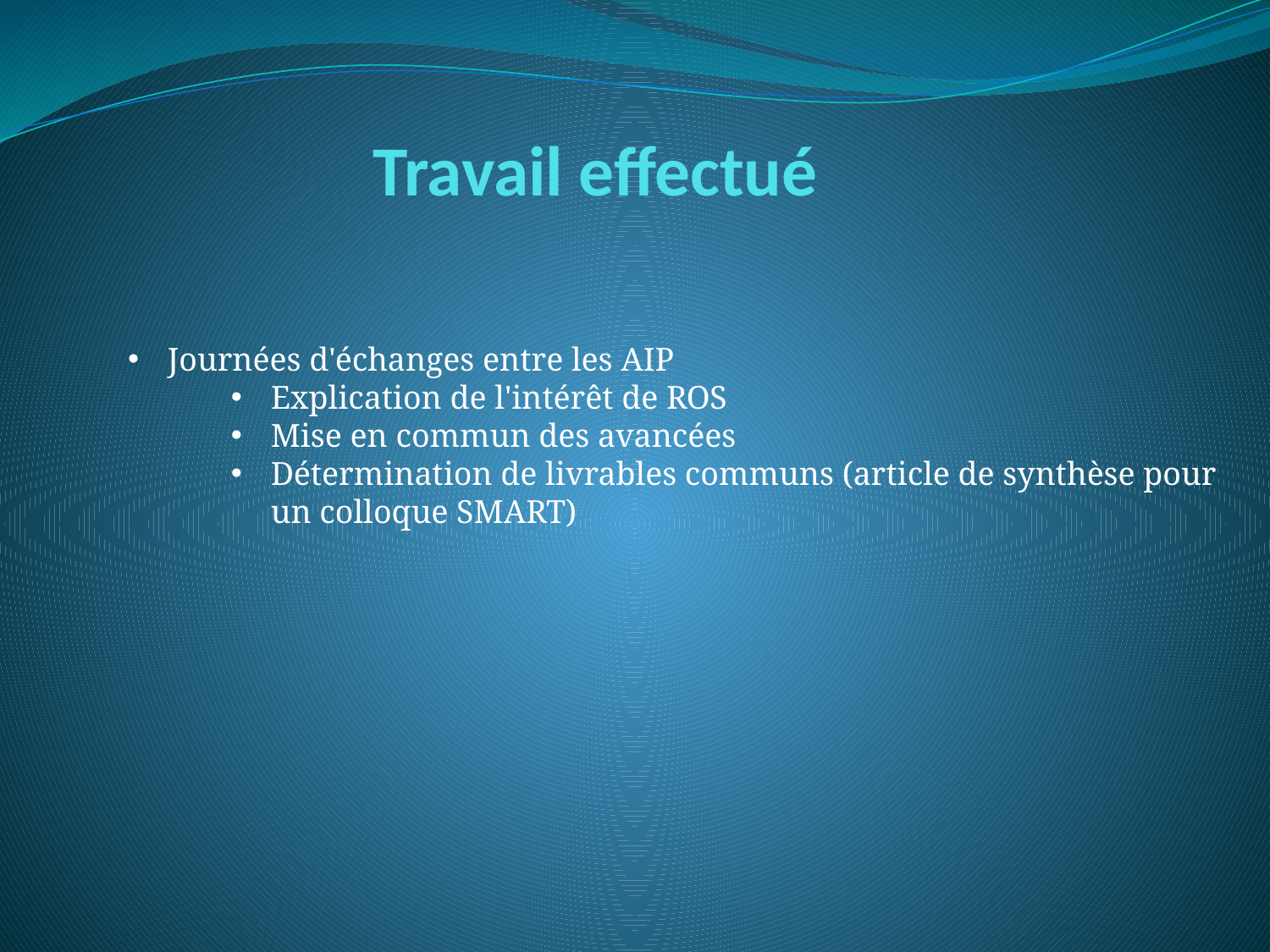

# Travail effectué
Journées d'échanges entre les AIP
Explication de l'intérêt de ROS
Mise en commun des avancées
Détermination de livrables communs (article de synthèse pour  un colloque SMART)